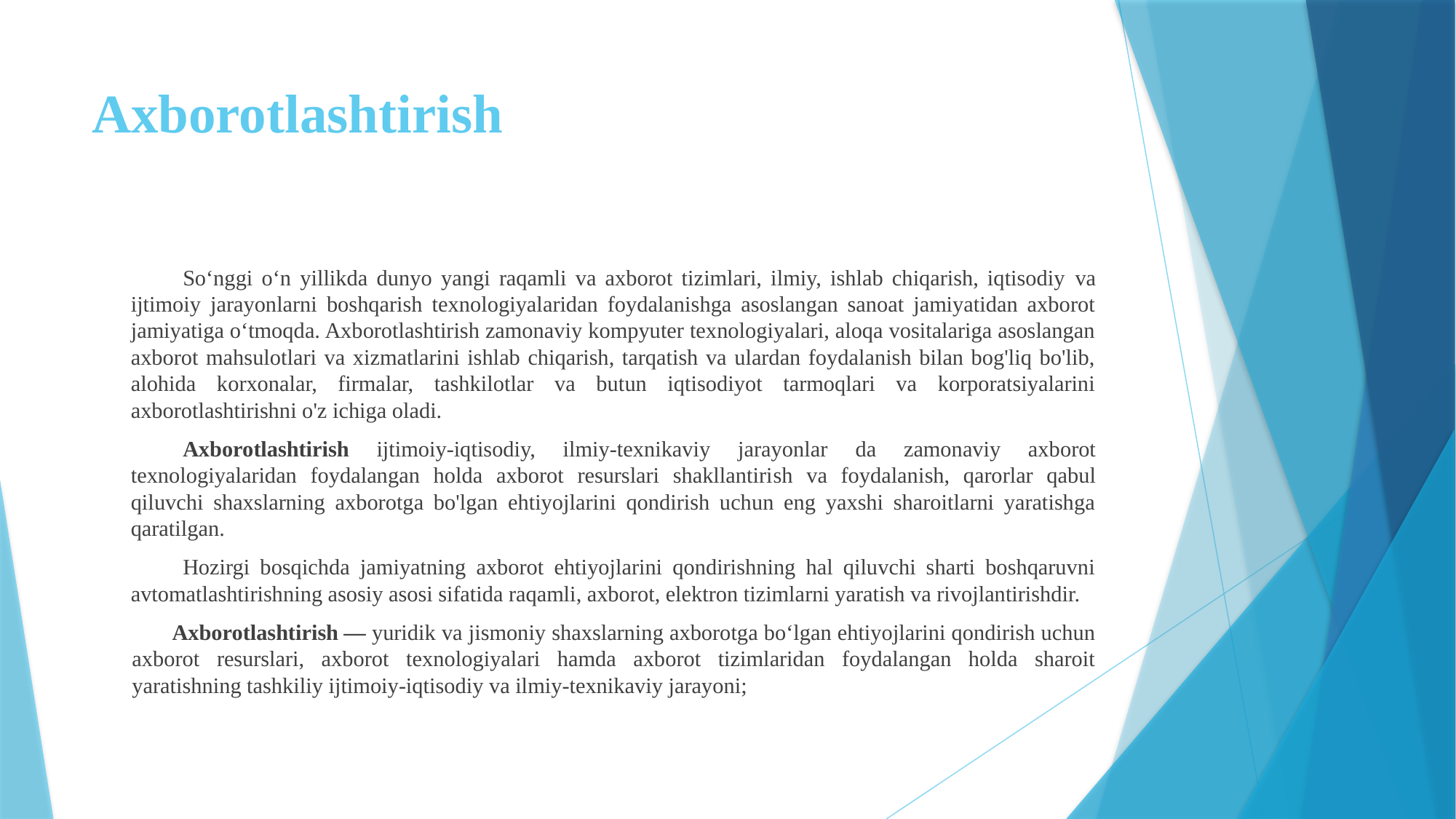

# Axborotlashtirish
So‘nggi o‘n yillikda dunyo yangi raqamli va axborot tizimlari, ilmiy, ishlab chiqarish, iqtisodiy va ijtimoiy jarayonlarni boshqarish texnologiyalaridan foydalanishga asoslangan sanoat jamiyatidan axborot jamiyatiga o‘tmoqda. Axborotlashtirish zamonaviy kompyuter texnologiyalari, aloqa vositalariga asoslangan axborot mahsulotlari va xizmatlarini ishlab chiqarish, tarqatish va ulardan foydalanish bilan bog'liq bo'lib, alohida korxonalar, firmalar, tashkilotlar va butun iqtisodiyot tarmoqlari va korporatsiyalarini axborotlashtirishni o'z ichiga oladi.
Axborotlashtirish ijtimoiy-iqtisodiy, ilmiy-texnikaviy jarayonlar da zamonaviy axborot texnologiyalaridan foydalangan holda axborot resurslari shakllantirish va foydalanish, qarorlar qabul qiluvchi shaxslarning axborotga bo'lgan ehtiyojlarini qondirish uchun eng yaxshi sharoitlarni yaratishga qaratilgan.
Hozirgi bosqichda jamiyatning axborot ehtiyojlarini qondirishning hal qiluvchi sharti boshqaruvni avtomatlashtirishning asosiy asosi sifatida raqamli, axborot, elektron tizimlarni yaratish va rivojlantirishdir.
Axborotlashtirish — yuridik va jismoniy shaxslarning axborotga bo‘lgan ehtiyojlarini qondirish uchun axborot resurslari, axborot texnologiyalari hamda axborot tizimlaridan foydalangan holda sharoit yaratishning tashkiliy ijtimoiy-iqtisodiy va ilmiy-texnikaviy jarayoni;